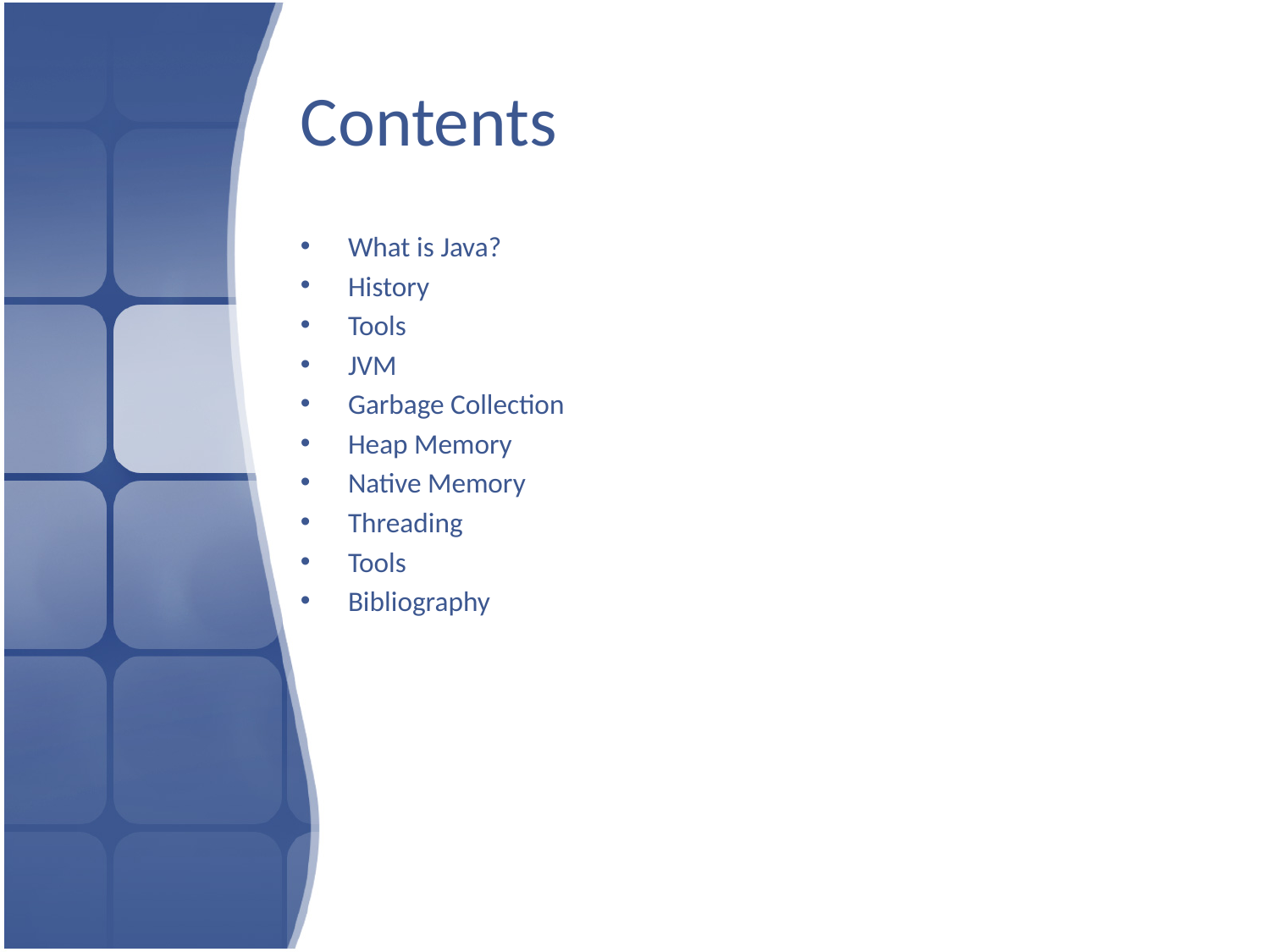

# Contents
What is Java?
History
Tools
JVM
Garbage Collection
Heap Memory
Native Memory
Threading
Tools
Bibliography